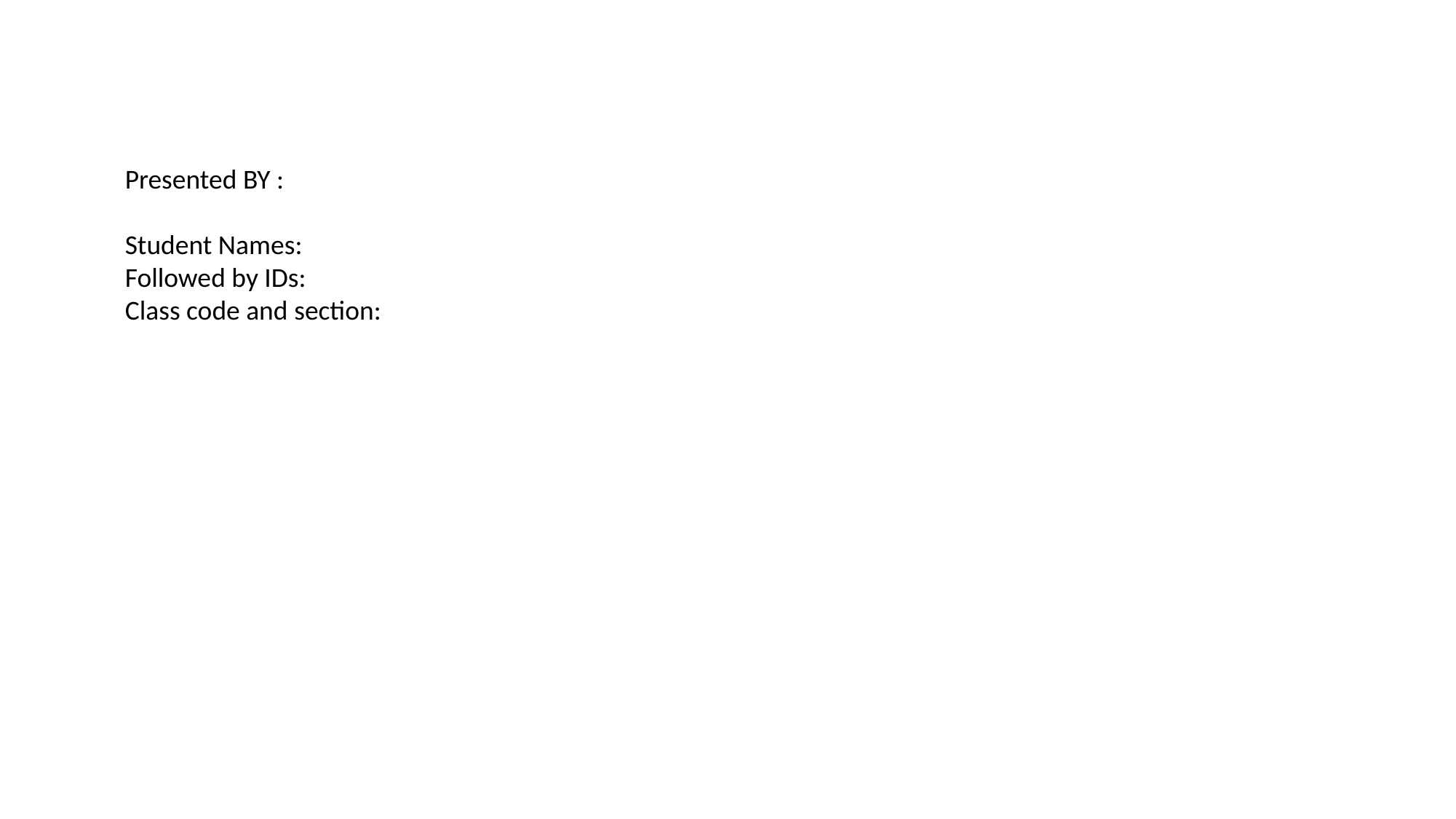

Presented BY :

Student Names:
Followed by IDs:
Class code and section: